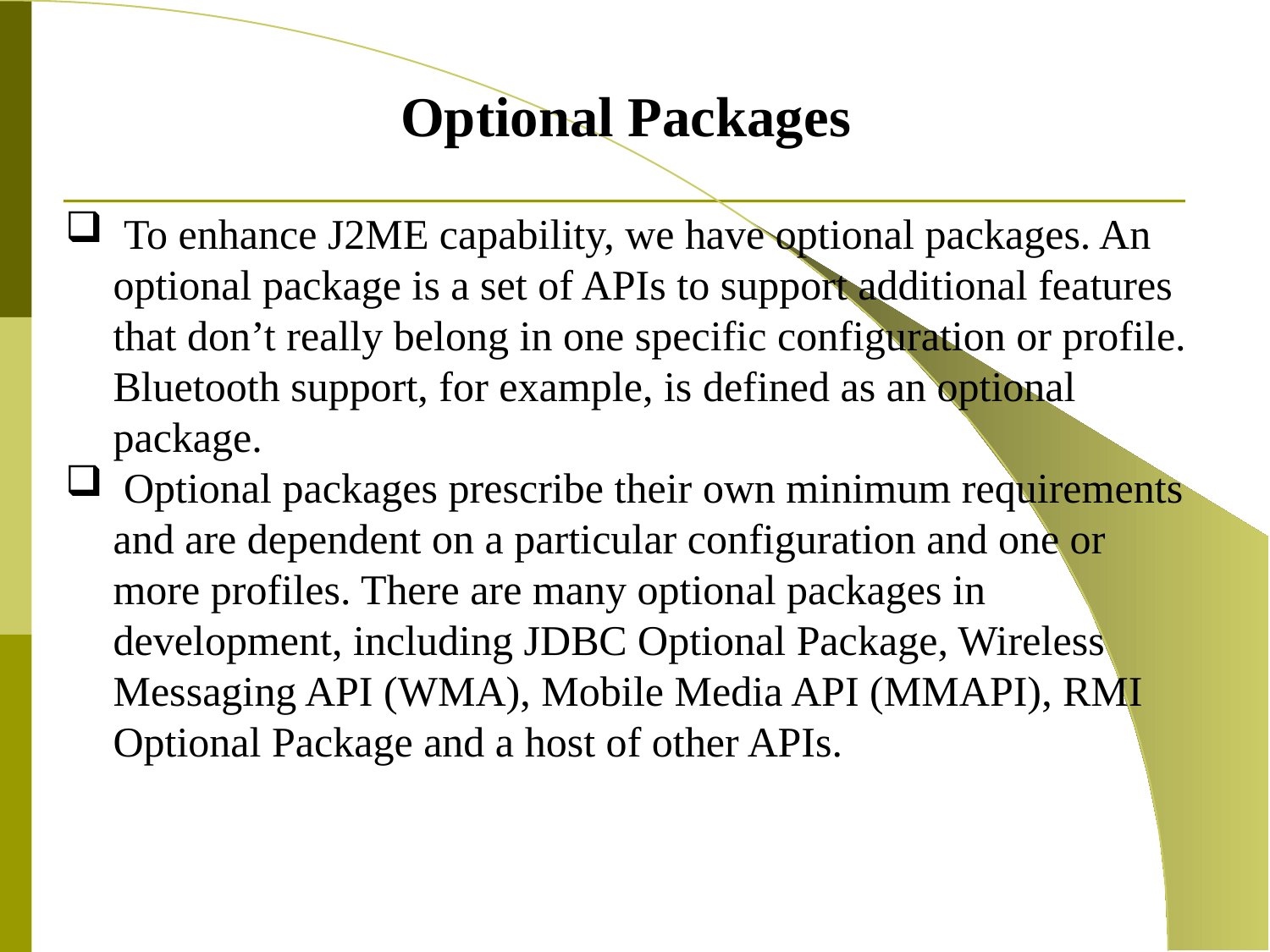

Optional Packages
 To enhance J2ME capability, we have optional packages. An optional package is a set of APIs to support additional features that don’t really belong in one specific configuration or profile. Bluetooth support, for example, is defined as an optional package.
 Optional packages prescribe their own minimum requirements and are dependent on a particular configuration and one or more profiles. There are many optional packages in development, including JDBC Optional Package, Wireless Messaging API (WMA), Mobile Media API (MMAPI), RMI Optional Package and a host of other APIs.